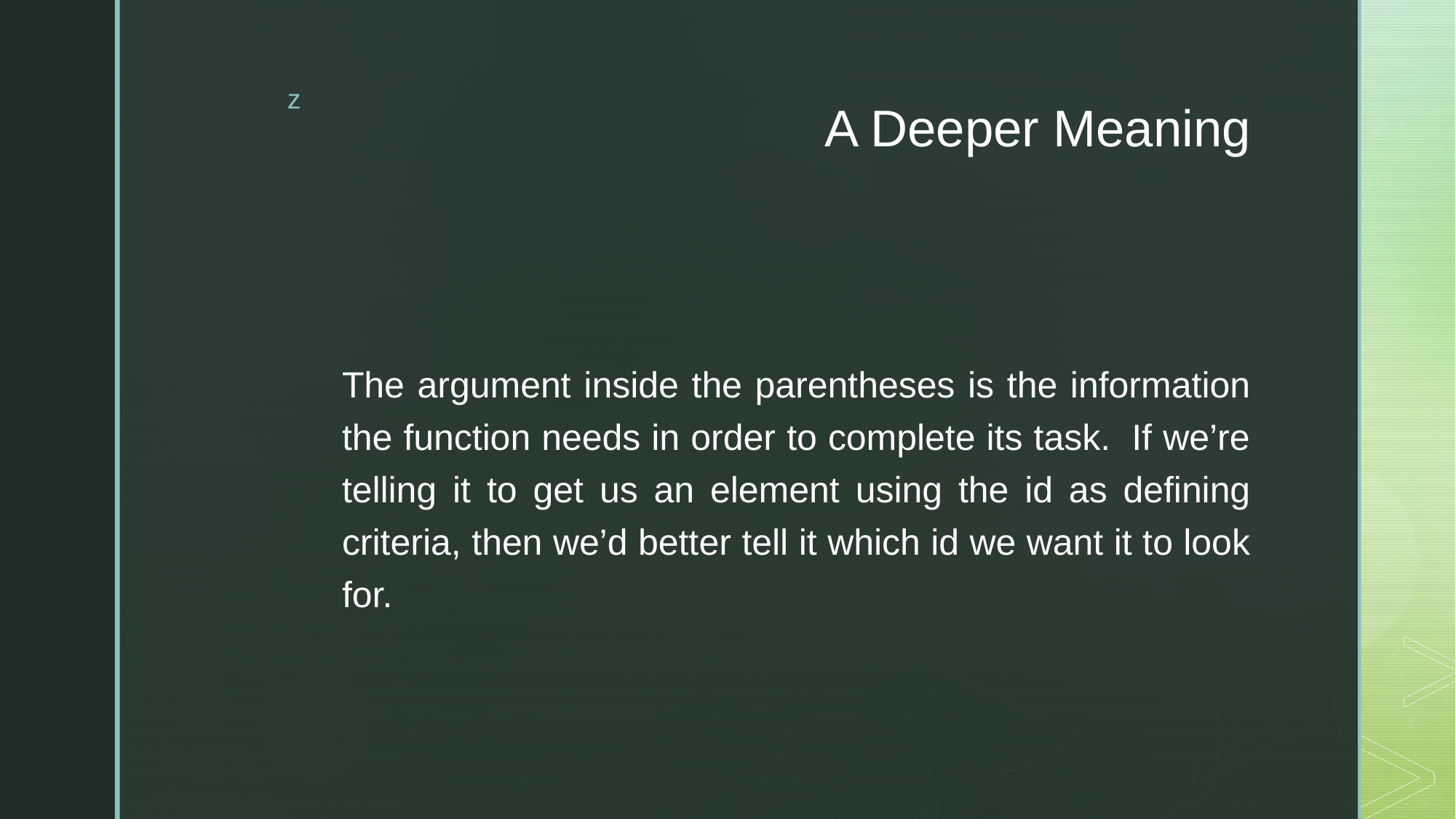

# A Deeper Meaning
The argument inside the parentheses is the information the function needs in order to complete its task.  If we’re telling it to get us an element using the id as defining criteria, then we’d better tell it which id we want it to look for.